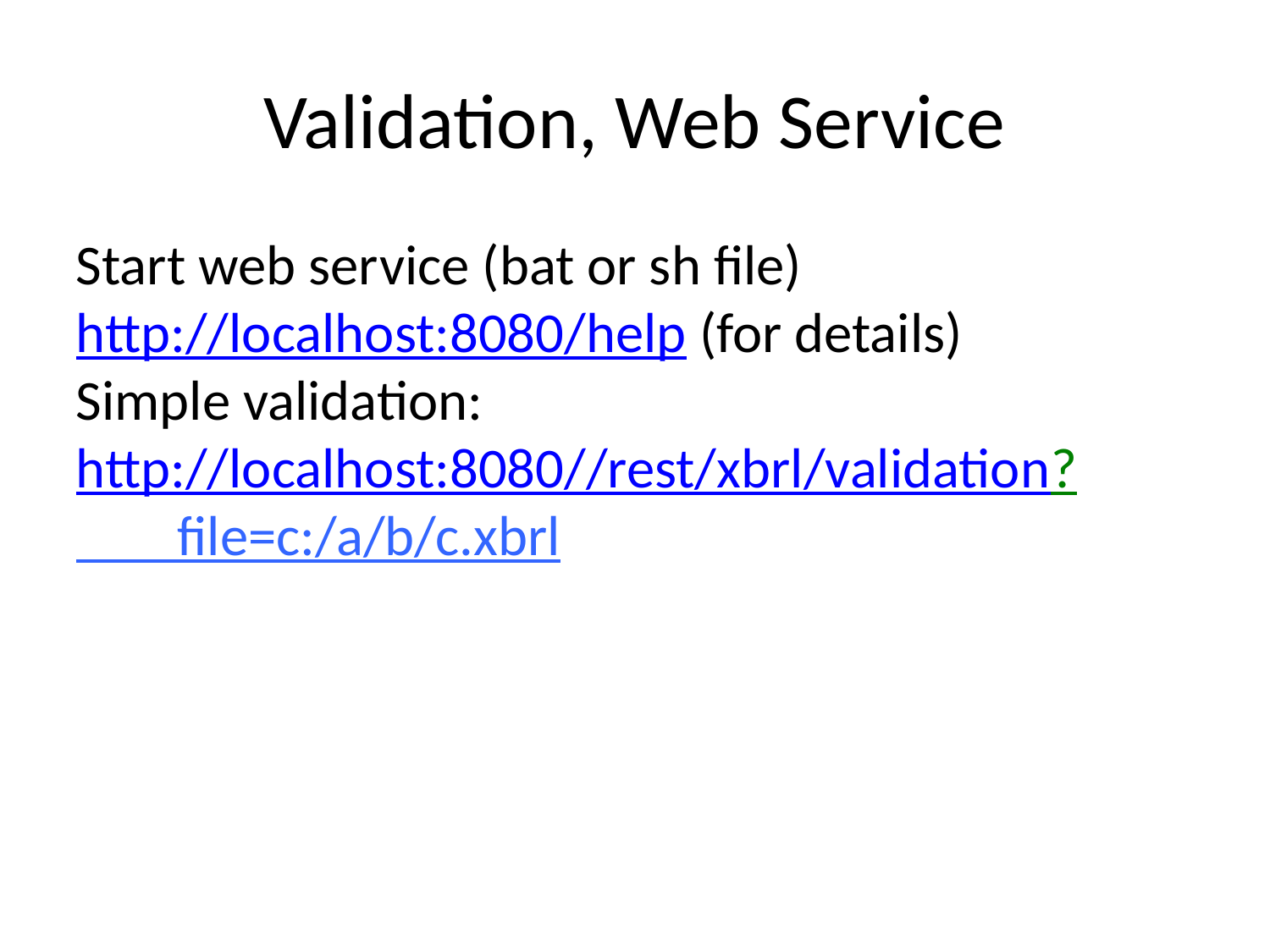

Validation, Web Service
Start web service (bat or sh file)
http://localhost:8080/help (for details)
Simple validation:
http://localhost:8080//rest/xbrl/validation?
        file=c:/a/b/c.xbrl